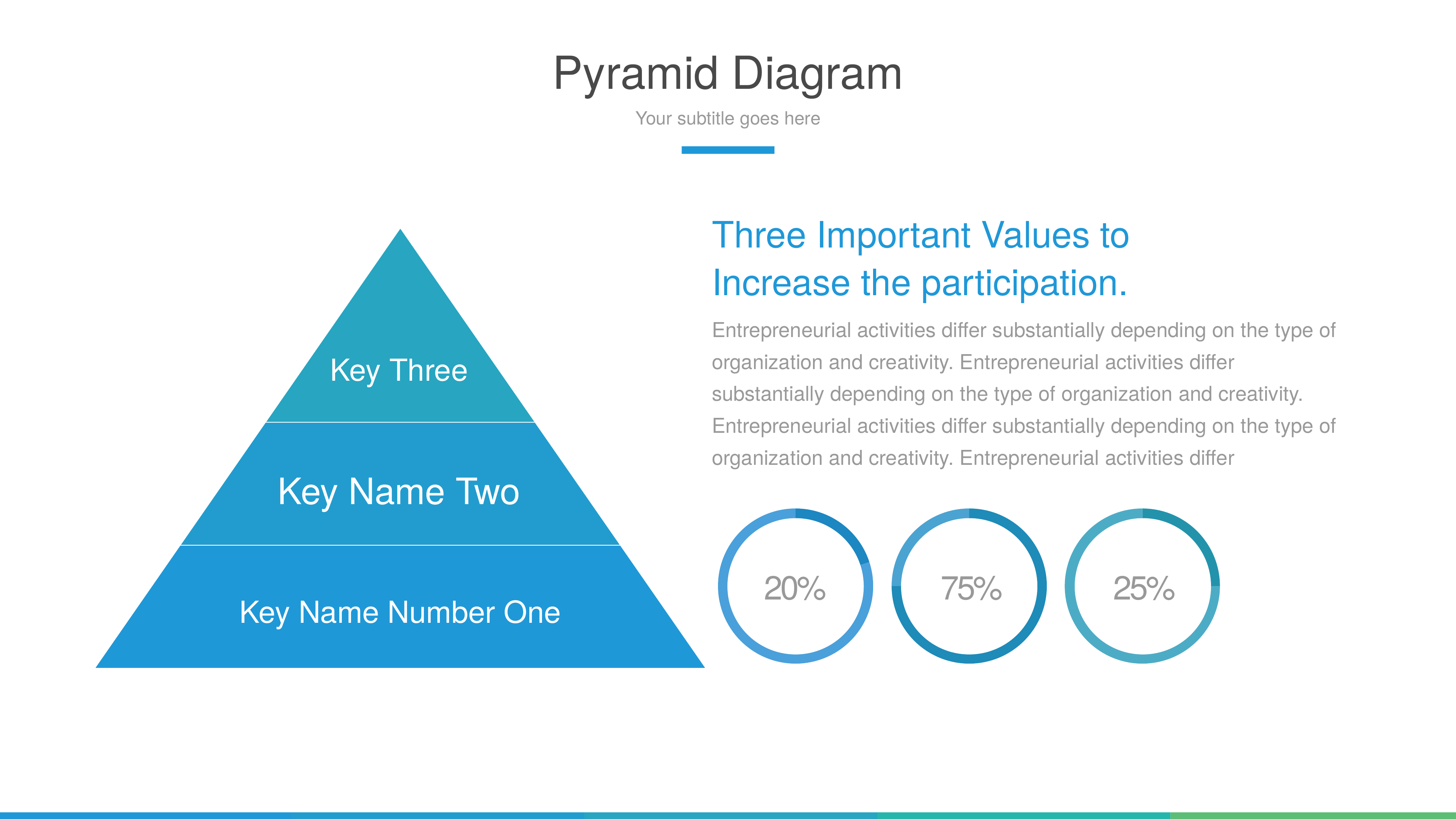

Pyramid Diagram
Your subtitle goes here

Three Important Values to
Increase the participation.

Entrepreneurial activities differ substantially depending on the type of organization and creativity. Entrepreneurial activities differ substantially depending on the type of organization and creativity. Entrepreneurial activities differ substantially depending on the type of organization and creativity. Entrepreneurial activities differ
Key Three

Key Name Two

### Chart

| Category | Sales |
|---|---|
| 1st Qtr | 20.0 |
| 2nd Qtr | 80.0 |

### Chart

| Category | Sales |
|---|---|
| 1st Qtr | 75.0 |
| 2nd Qtr | 25.0 |

### Chart

| Category | Sales |
|---|---|
| 1st Qtr | 25.0 |
| 2nd Qtr | 75.0 |

20%
75%
25%
Key Name Number One